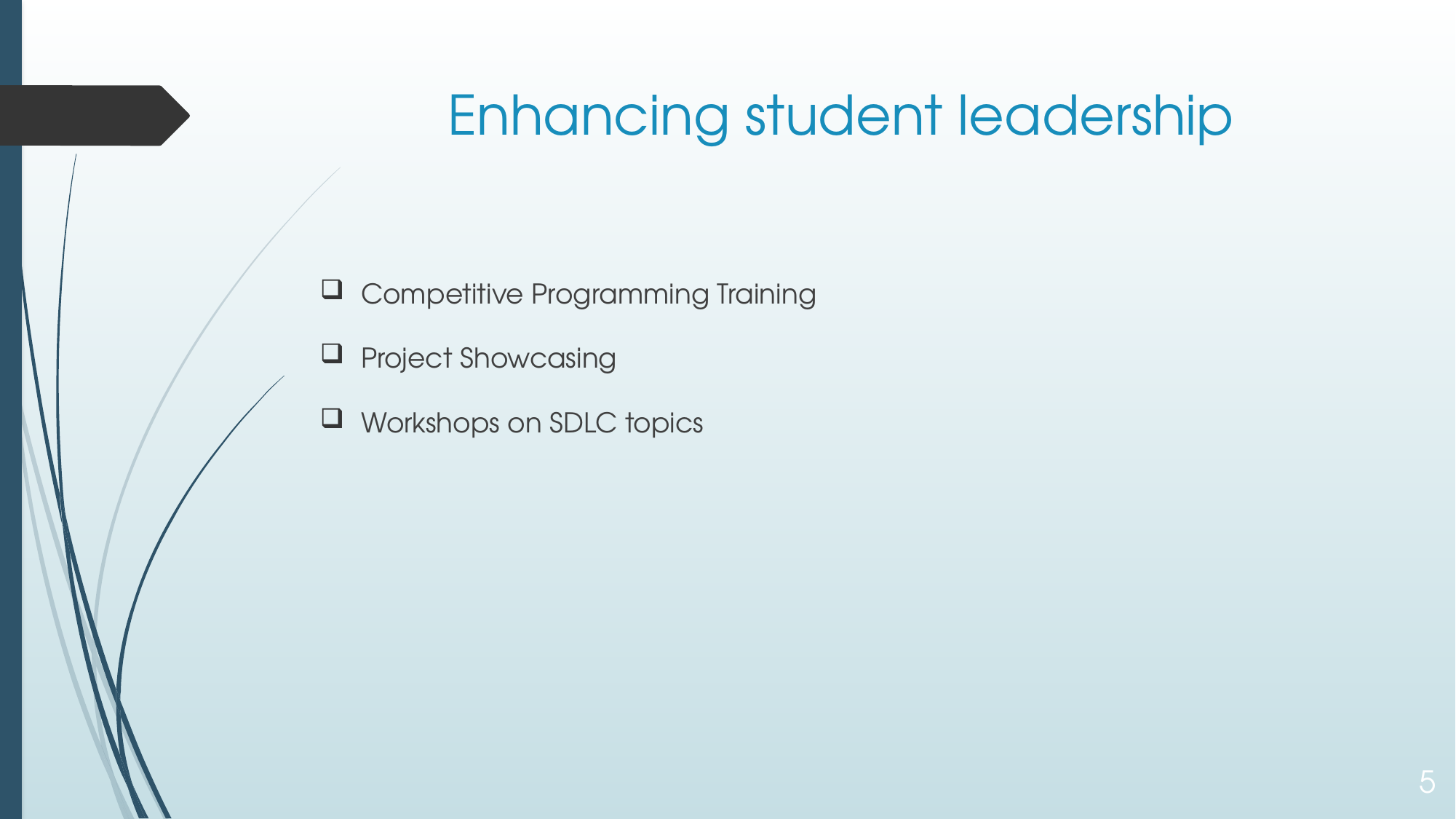

# Enhancing student leadership
Competitive Programming Training
Project Showcasing
Workshops on SDLC topics
5